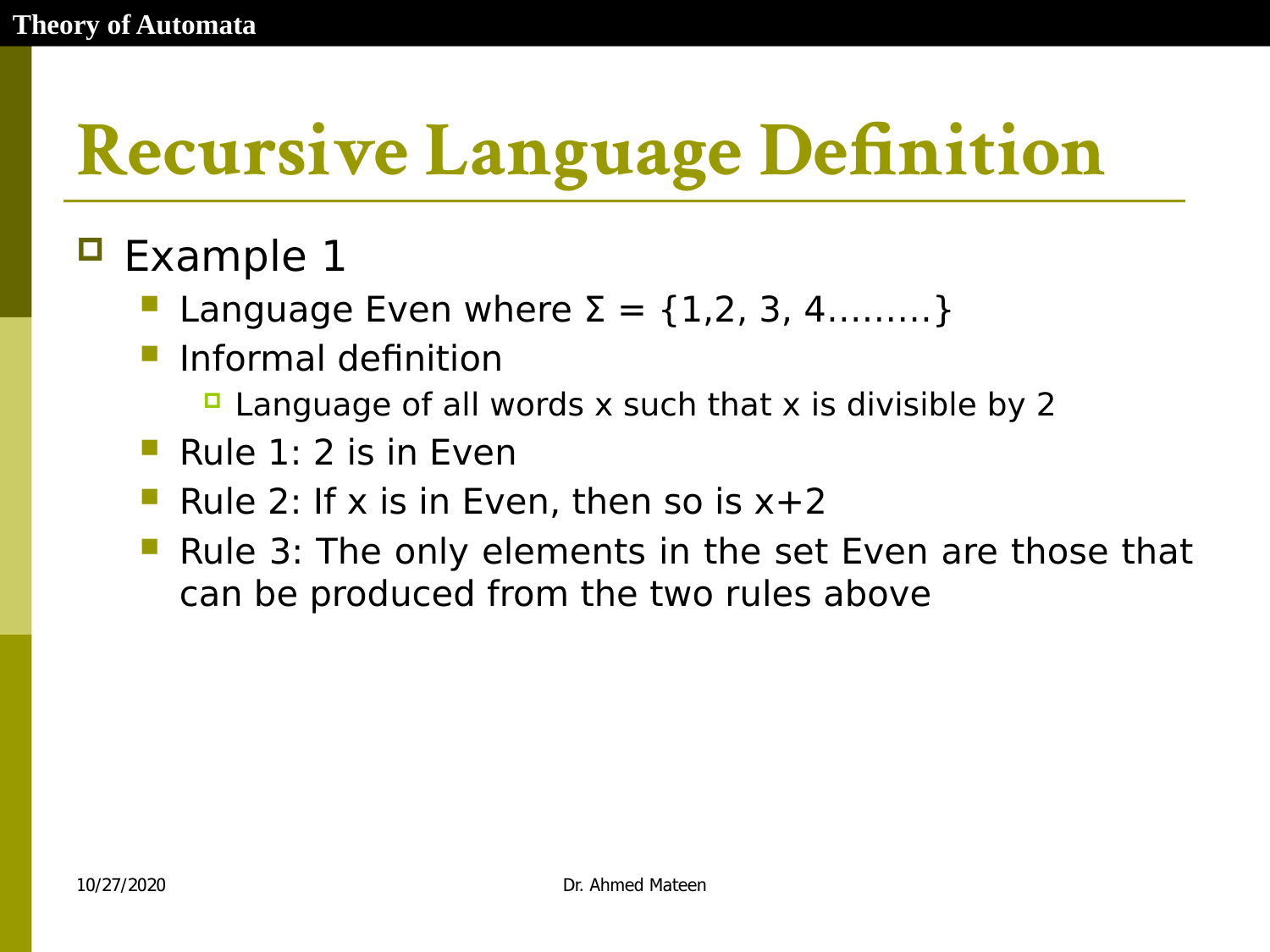

Theory of Automata
# Recursive Language Definition
Example 1
Language Even where Σ = {1,2, 3, 4………}
Informal definition
Language of all words x such that x is divisible by 2
Rule 1: 2 is in Even
Rule 2: If x is in Even, then so is x+2
Rule 3: The only elements in the set Even are those that can be produced from the two rules above
10/27/2020
Dr. Ahmed Mateen